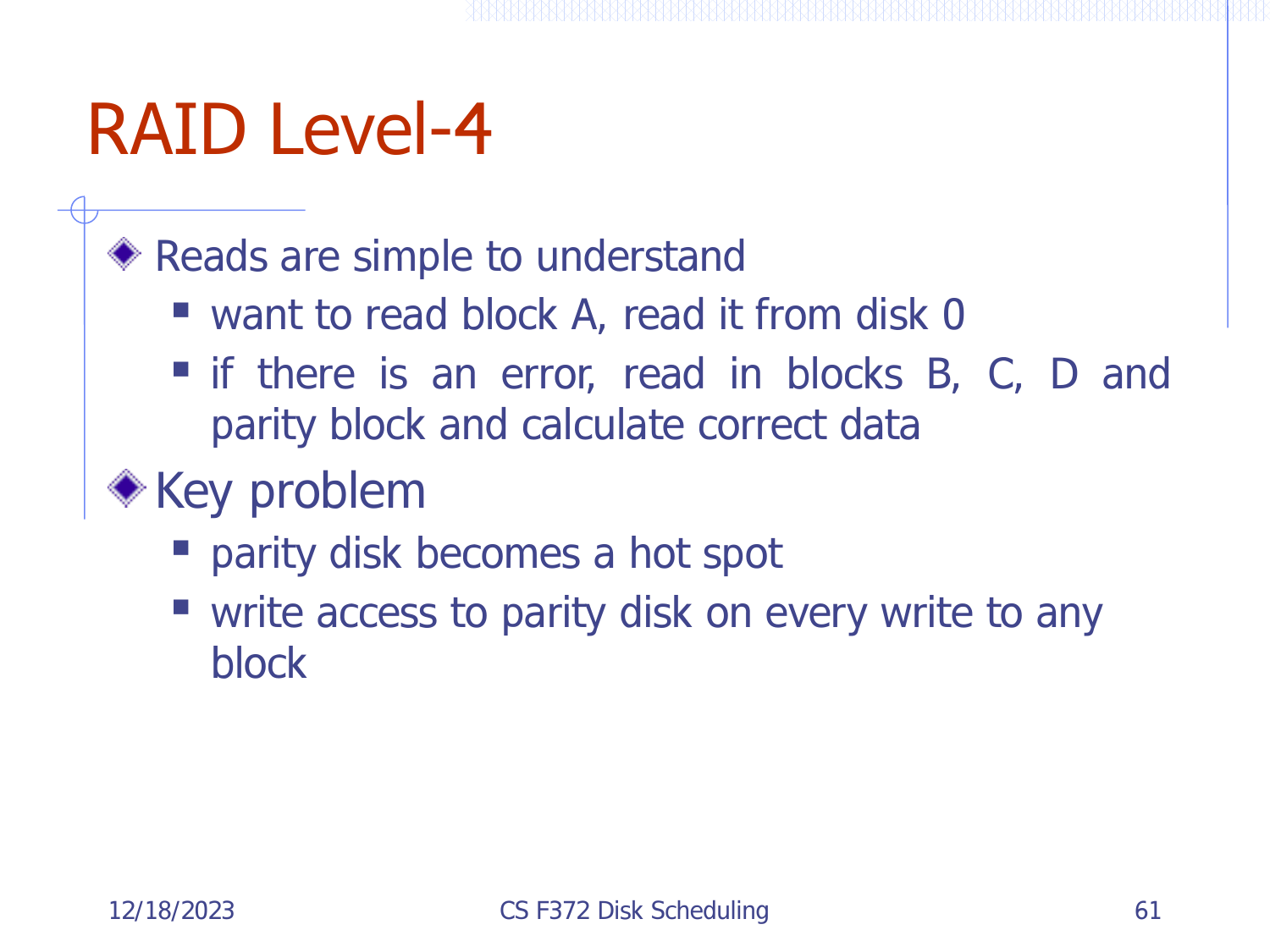

# RAID Level-4
Reads are simple to understand
want to read block A, read it from disk 0
if there is an error, read in blocks B, C, D and parity block and calculate correct data
Key problem
parity disk becomes a hot spot
write access to parity disk on every write to any block

12/18/2023
CS F372 Disk Scheduling
61